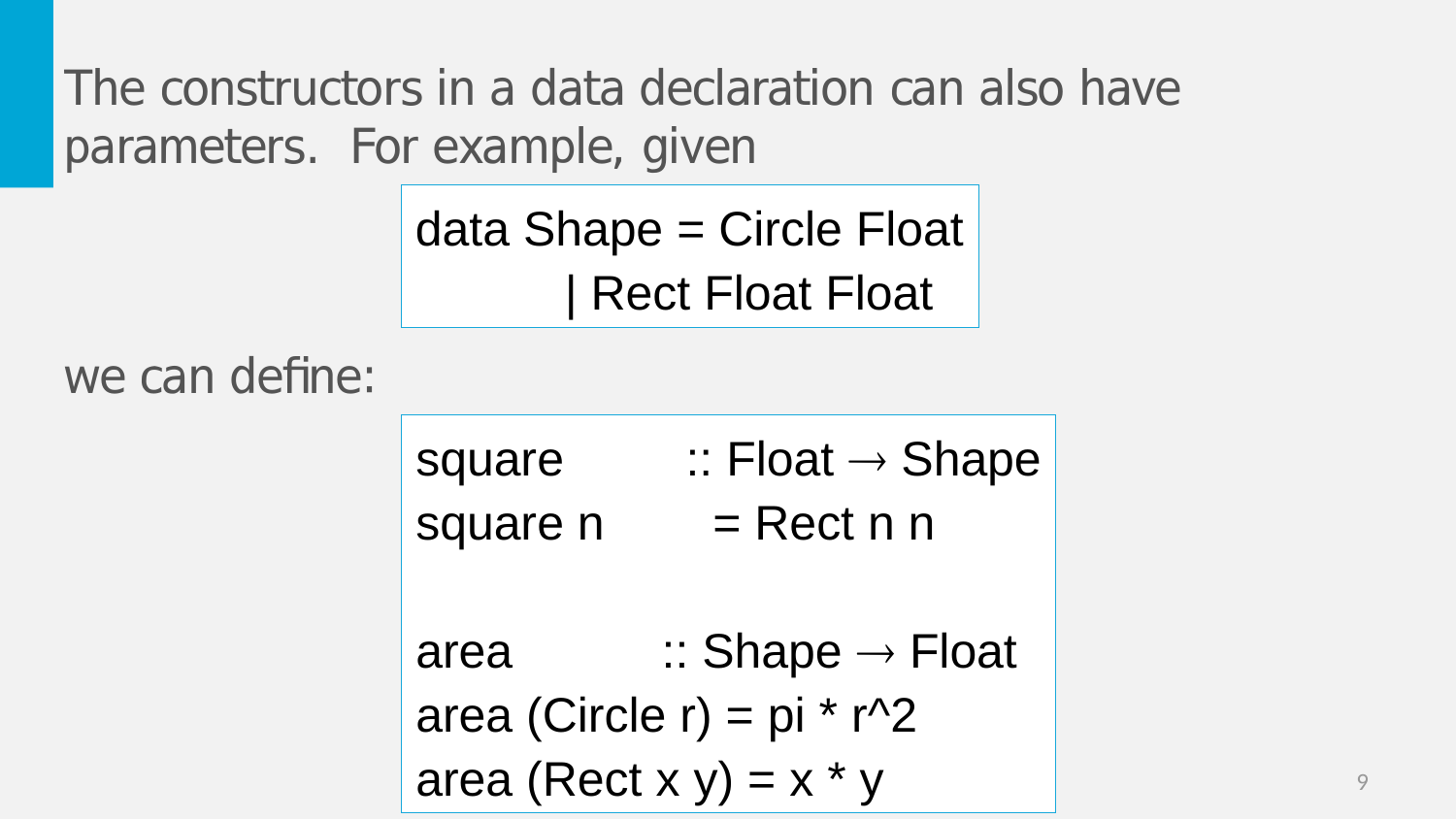

The constructors in a data declaration can also have parameters.  For example, given
data Shape = Circle Float
           | Rect Float Float
we can define:
square         :: Float → Shape
square n        = Rect n n

area           :: Shape → Float
area (Circle r) = pi * r^2
area (Rect x y) = x * y
9